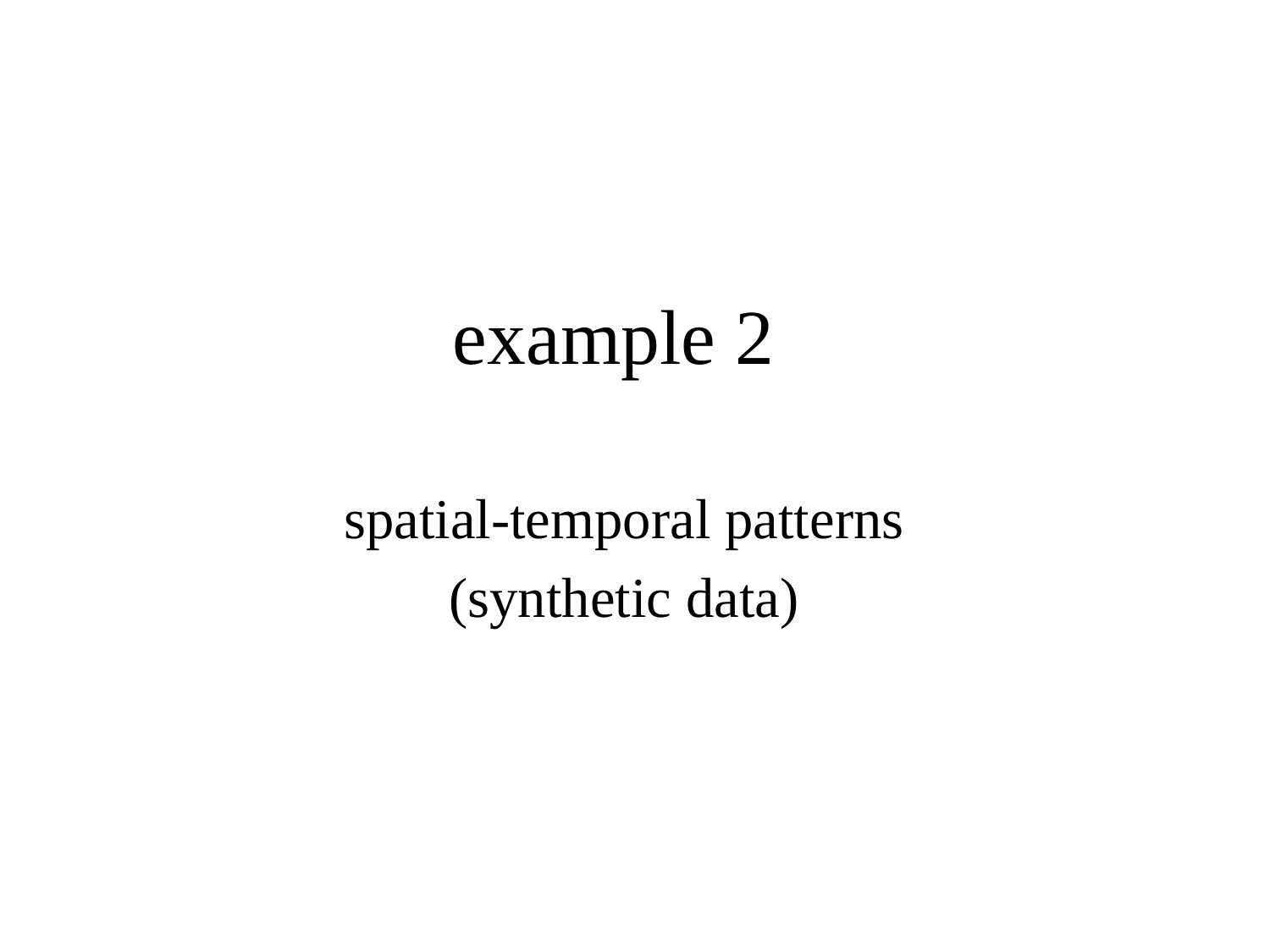

# example 2
spatial-temporal patterns
(synthetic data)